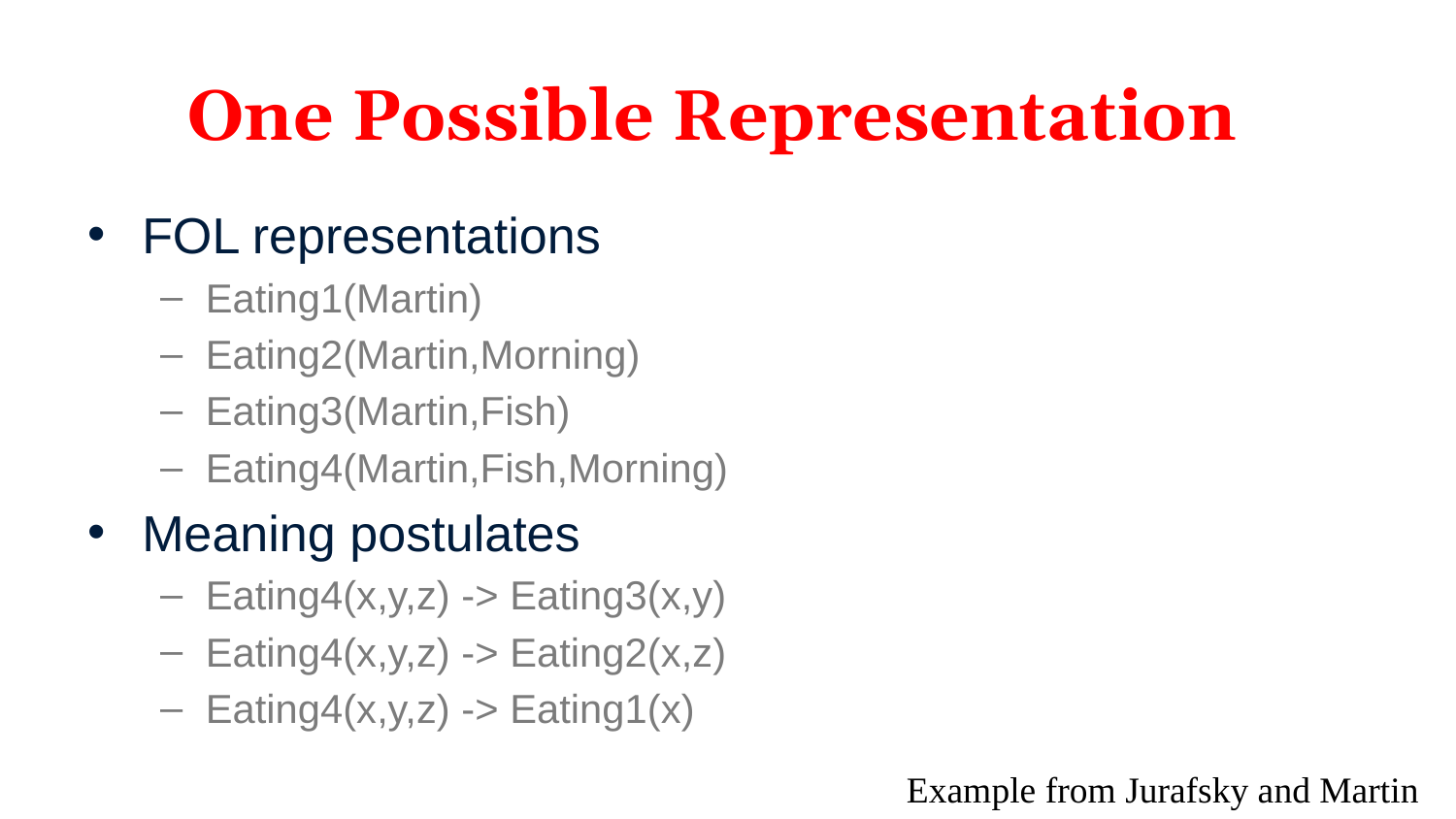

# One Possible Representation
FOL representations
Eating1(Martin)
Eating2(Martin,Morning)
Eating3(Martin,Fish)
Eating4(Martin,Fish,Morning)
Meaning postulates
Eating4(x,y,z) -> Eating3(x,y)
Eating4(x,y,z) -> Eating2(x,z)
Eating4(x,y,z) -> Eating1(x)

Example from Jurafsky and Martin